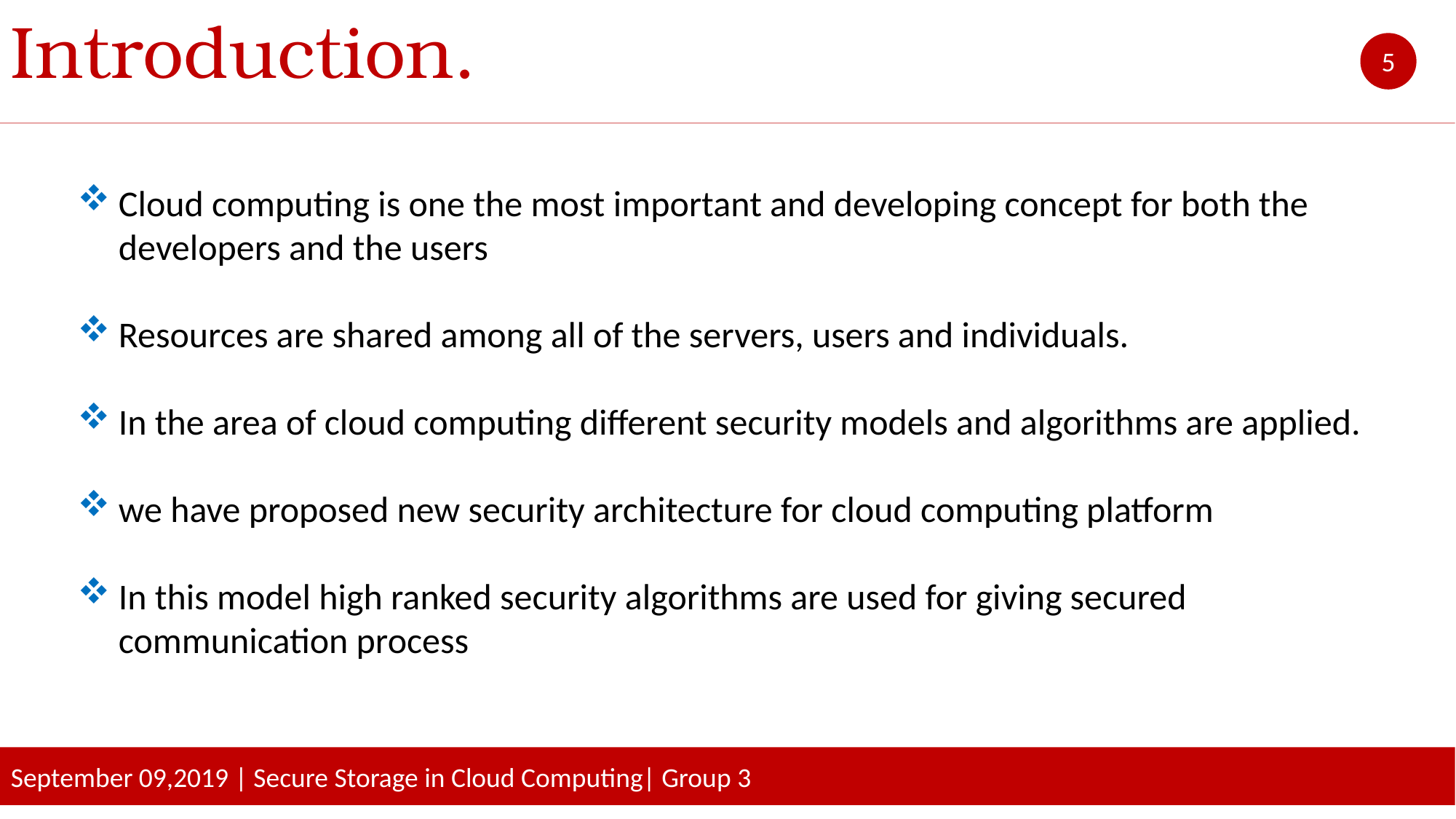

Introduction.
5

Cloud computing is one the most important and developing concept for both the developers and the users

Resources are shared among all of the servers, users and individuals.

In the area of cloud computing different security models and algorithms are applied.

we have proposed new security architecture for cloud computing platform

In this model high ranked security algorithms are used for giving secured communication process
September 09,2019 | Secure Storage in Cloud Computing| Group 3